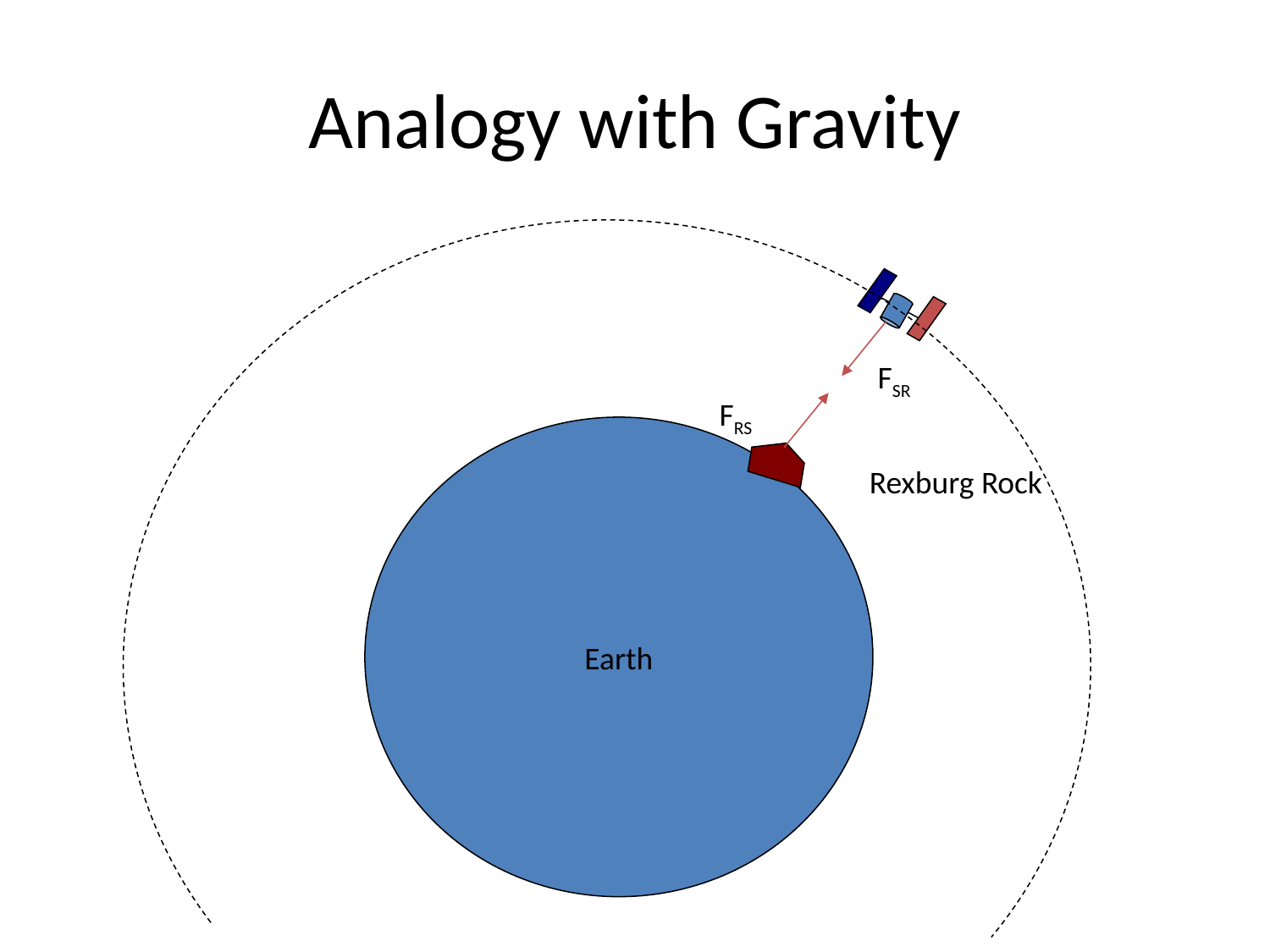

# Analogy with Gravity

FSR
FRS

Earth

Rexburg Rock